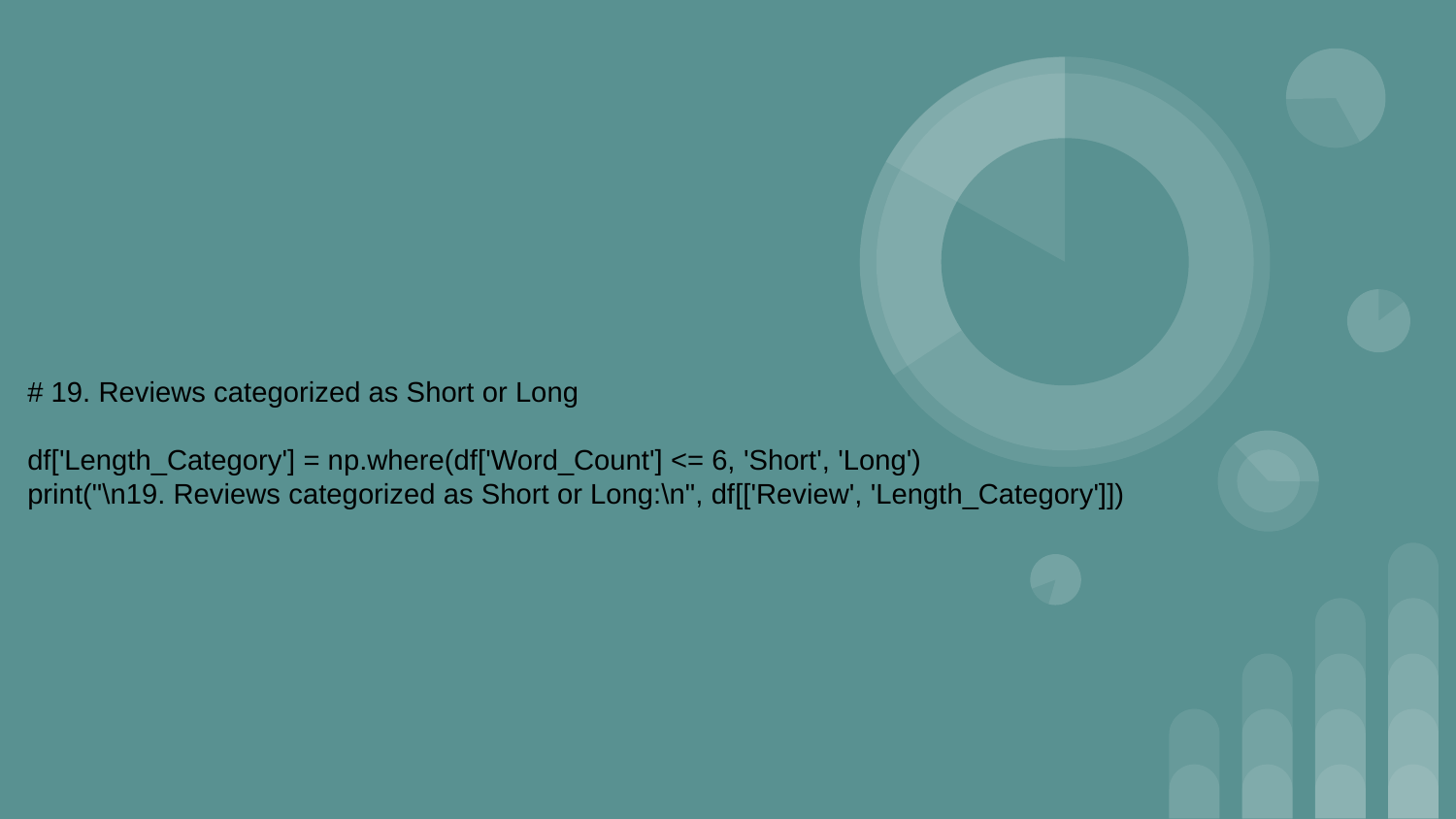

# 19. Reviews categorized as Short or Long

df['Length_Category'] = np.where(df['Word_Count'] <= 6, 'Short', 'Long')
print("\n19. Reviews categorized as Short or Long:\n", df[['Review', 'Length_Category']])